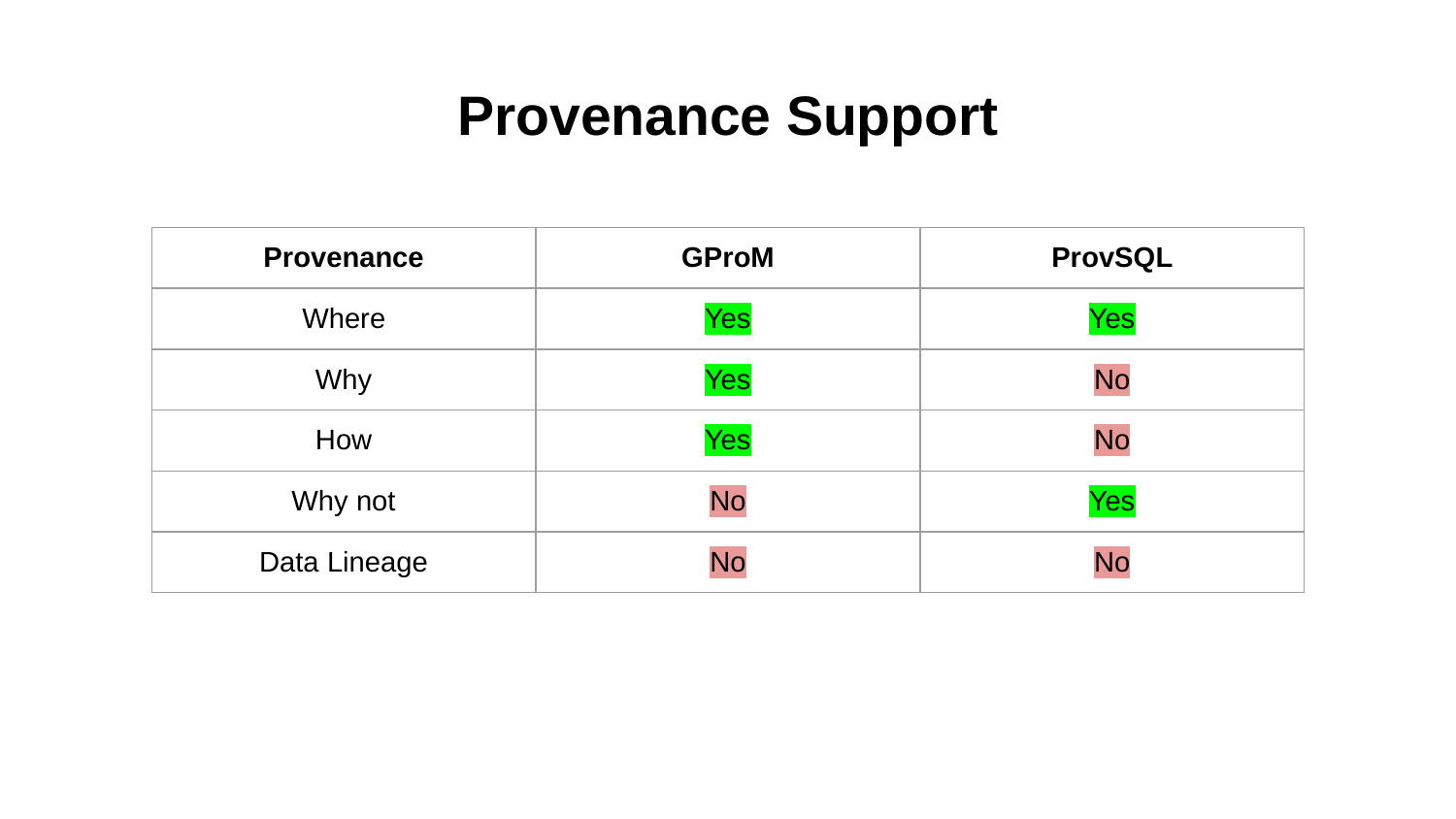

# Provenance Support
| Provenance | GProM | ProvSQL |
| --- | --- | --- |
| Where | Yes | Yes |
| Why | Yes | No |
| How | Yes | No |
| Why not | No | Yes |
| Data Lineage | No | No |